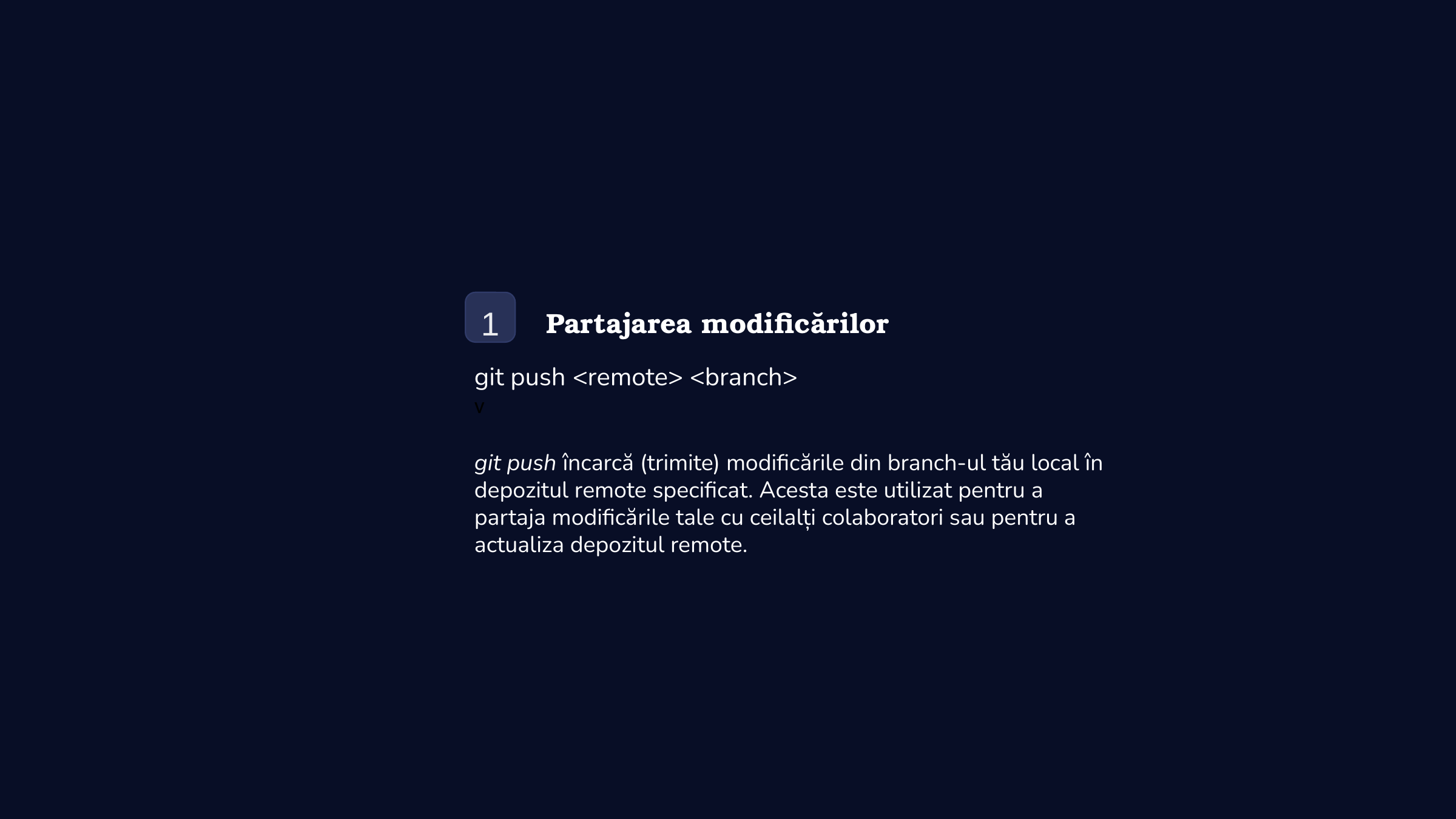

1
Partajarea modificărilor
git push <remote> <branch>
v
git push încarcă (trimite) modificările din branch-ul tău local în depozitul remote specificat. Acesta este utilizat pentru a partaja modificările tale cu ceilalți colaboratori sau pentru a actualiza depozitul remote.